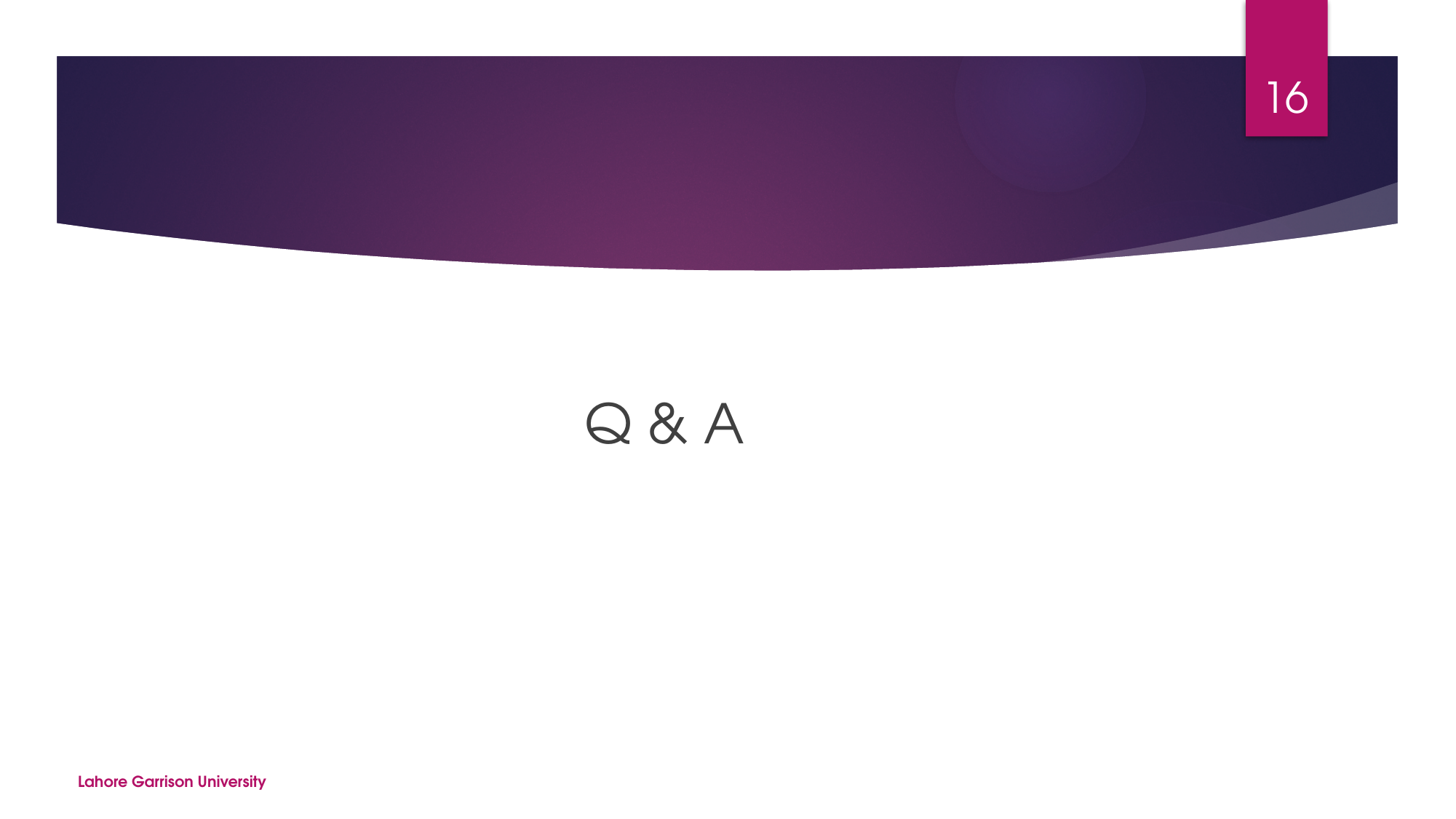

16

Q & A
Lahore Garrison University